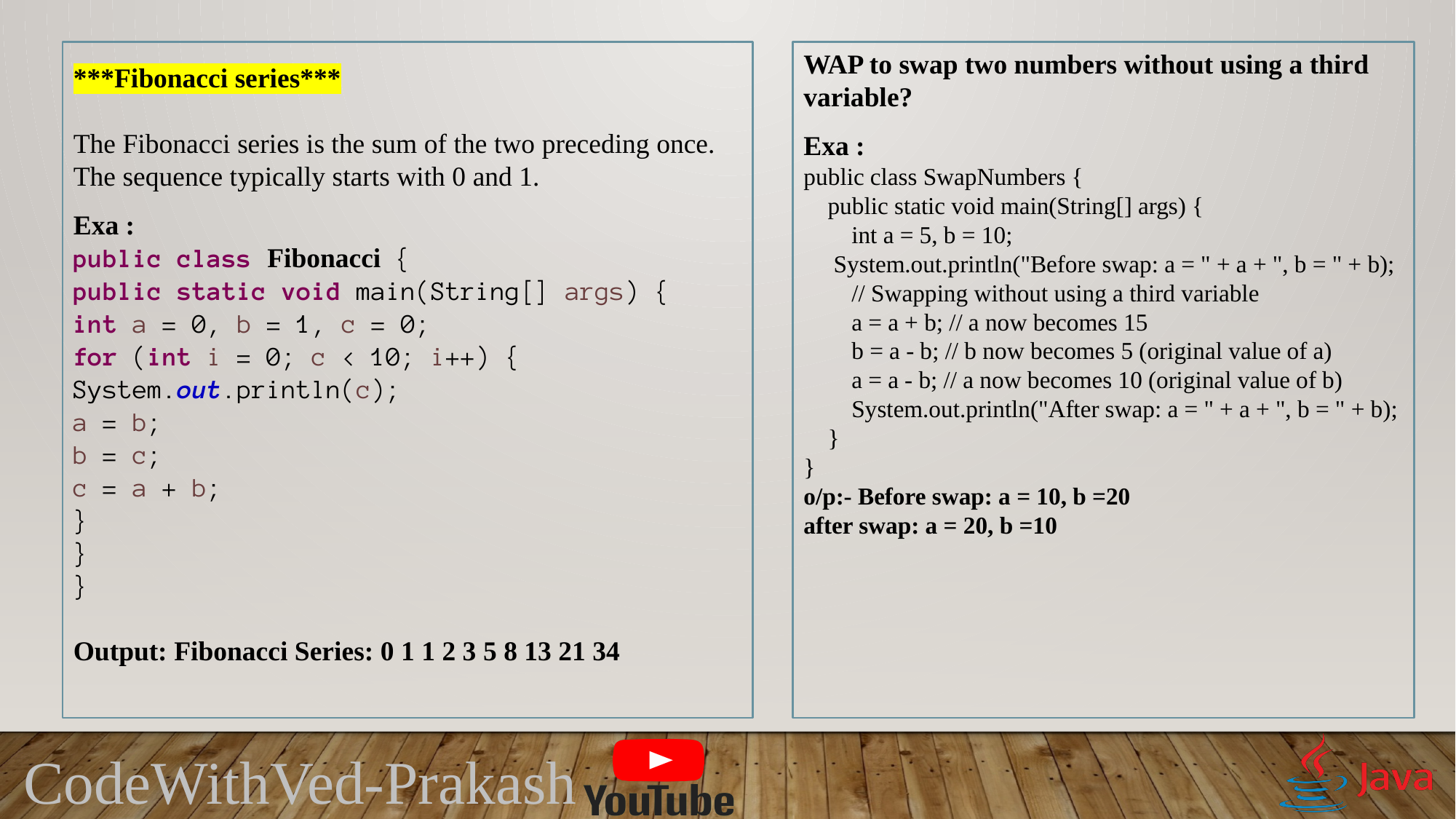

***Fibonacci series***

The Fibonacci series is the sum of the two preceding once. The sequence typically starts with 0 and 1.
Exa :
public class Fibonacci {
public static void main(String[] args) {
int a = 0, b = 1, c = 0;
for (int i = 0; c < 10; i++) {
System.out.println(c);
a = b;
b = c;
c = a + b;
}
}
}

Output: Fibonacci Series: 0 1 1 2 3 5 8 13 21 34

WAP to swap two numbers without using a third variable?
Exa :
public class SwapNumbers {
    public static void main(String[] args) {
        int a = 5, b = 10;
     System.out.println("Before swap: a = " + a + ", b = " + b);
        // Swapping without using a third variable
        a = a + b; // a now becomes 15
        b = a - b; // b now becomes 5 (original value of a)
        a = a - b; // a now becomes 10 (original value of b)
        System.out.println("After swap: a = " + a + ", b = " + b);
    }
}
o/p:- Before swap: a = 10, b =20
after swap: a = 20, b =10